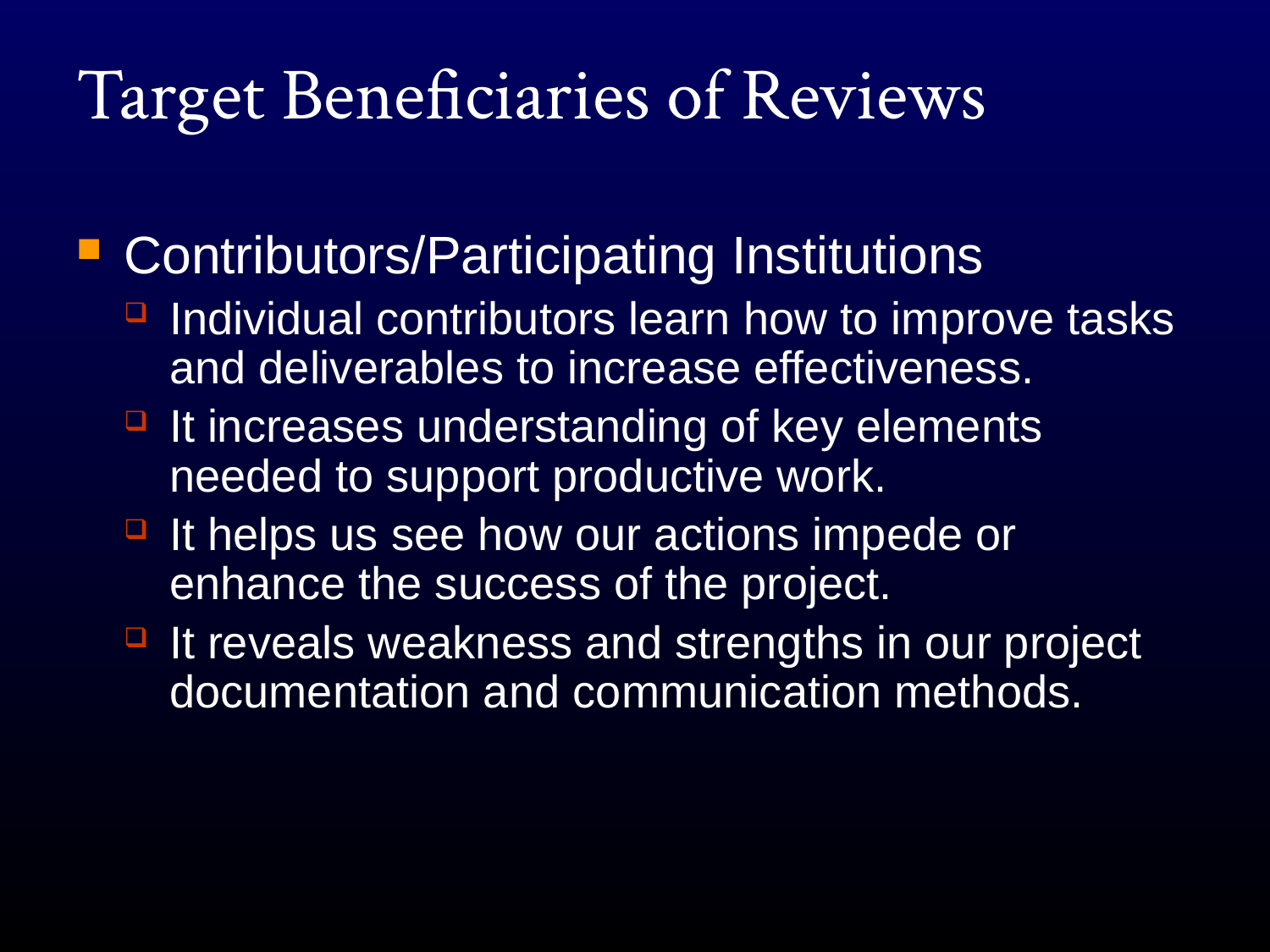

# Target Beneficiaries of Reviews
Contributors/Participating Institutions
Individual contributors learn how to improve tasks and deliverables to increase effectiveness.
It increases understanding of key elements needed to support productive work.
It helps us see how our actions impede or enhance the success of the project.
It reveals weakness and strengths in our project documentation and communication methods.